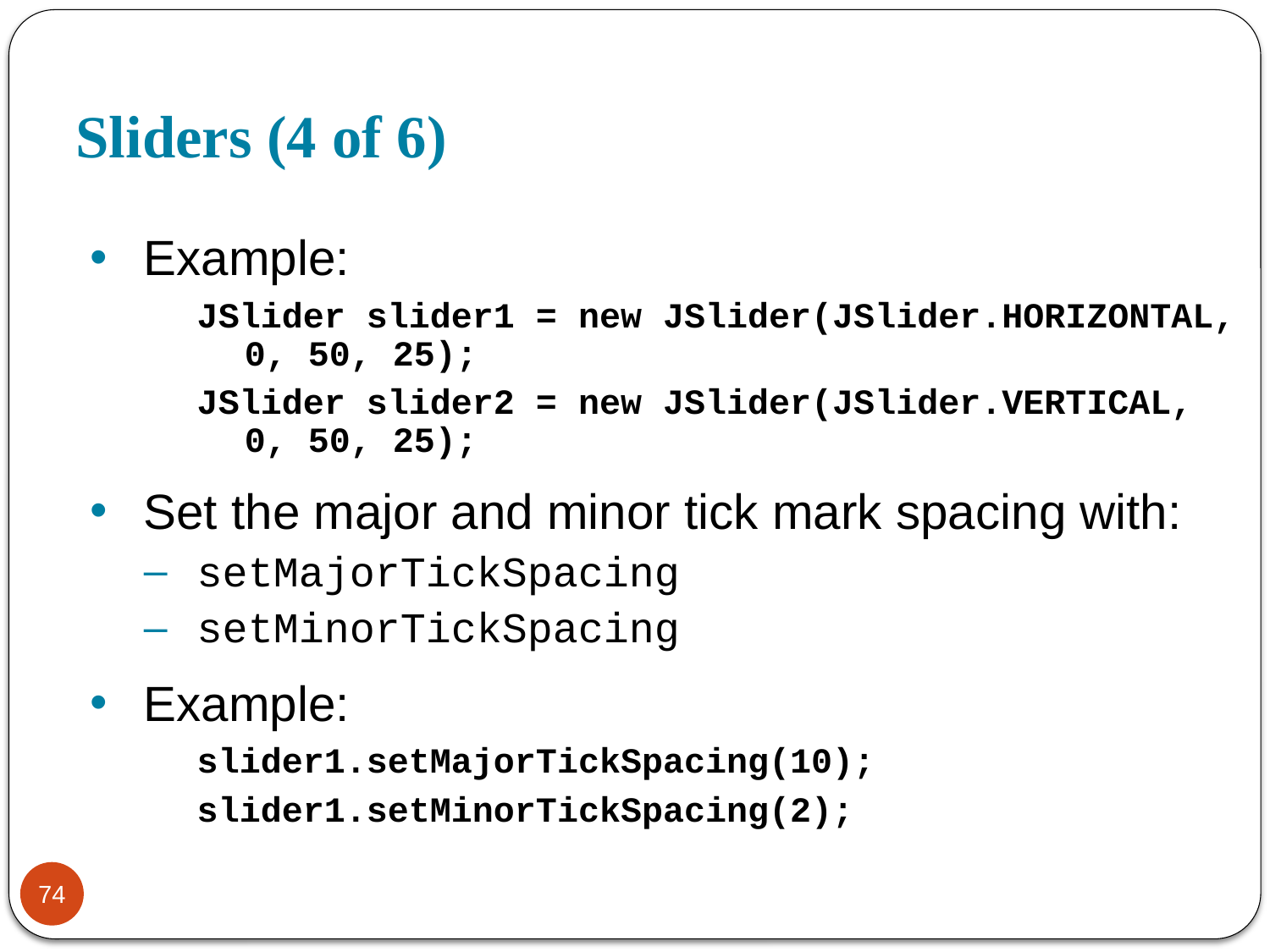

# Sliders (4 of 6)
Example:
JSlider slider1 = new JSlider(JSlider.HORIZONTAL, 0, 50, 25);
JSlider slider2 = new JSlider(JSlider.VERTICAL, 0, 50, 25);
Set the major and minor tick mark spacing with:
setMajorTickSpacing
setMinorTickSpacing
Example:
slider1.setMajorTickSpacing(10);
slider1.setMinorTickSpacing(2);
74